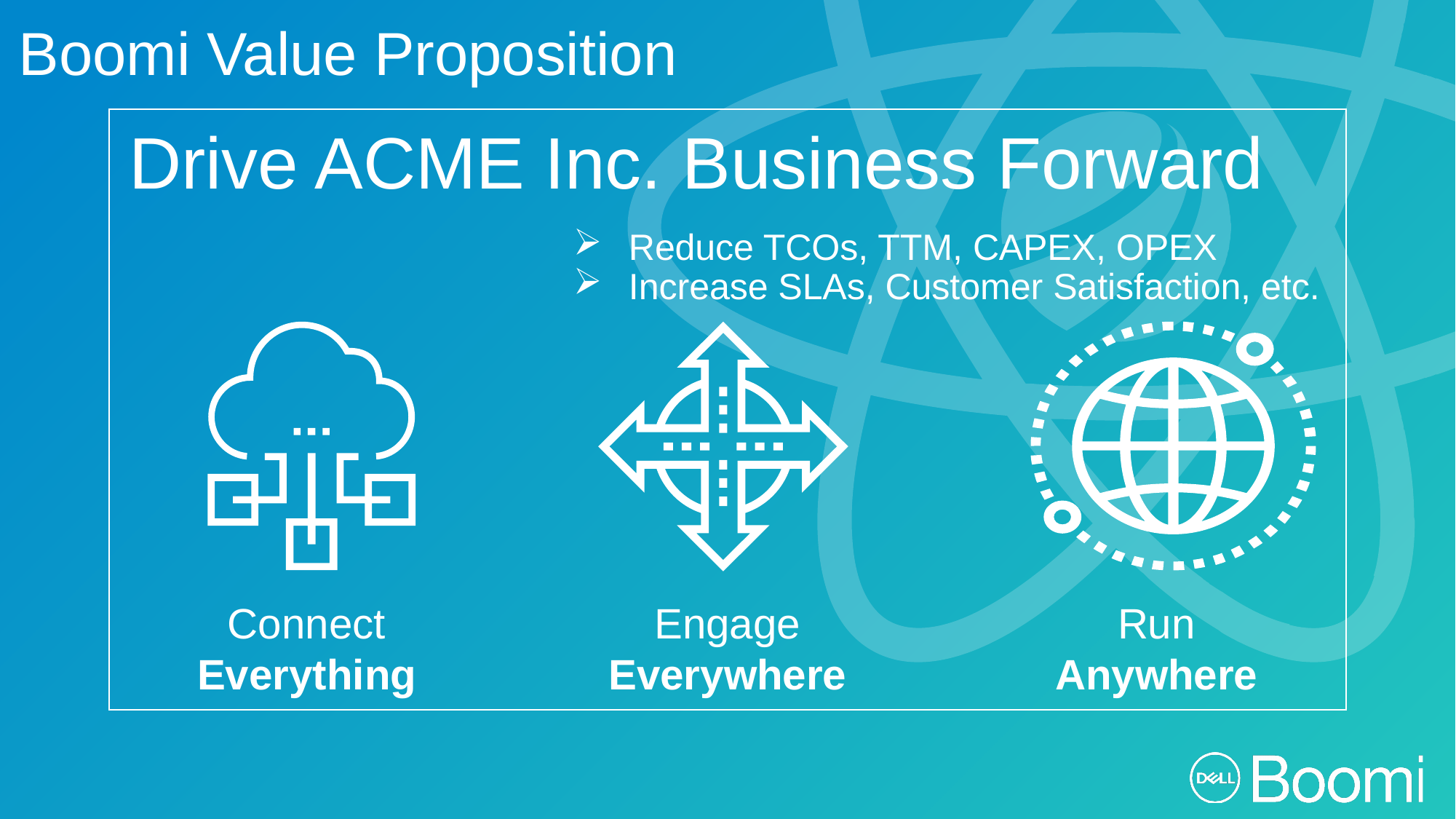

Boomi Value Proposition
Drive ACME Inc. Business Forward
Reduce TCOs, TTM, CAPEX, OPEX
Increase SLAs, Customer Satisfaction, etc.

Connect
Everything
Engage
Everywhere
Run
Anywhere